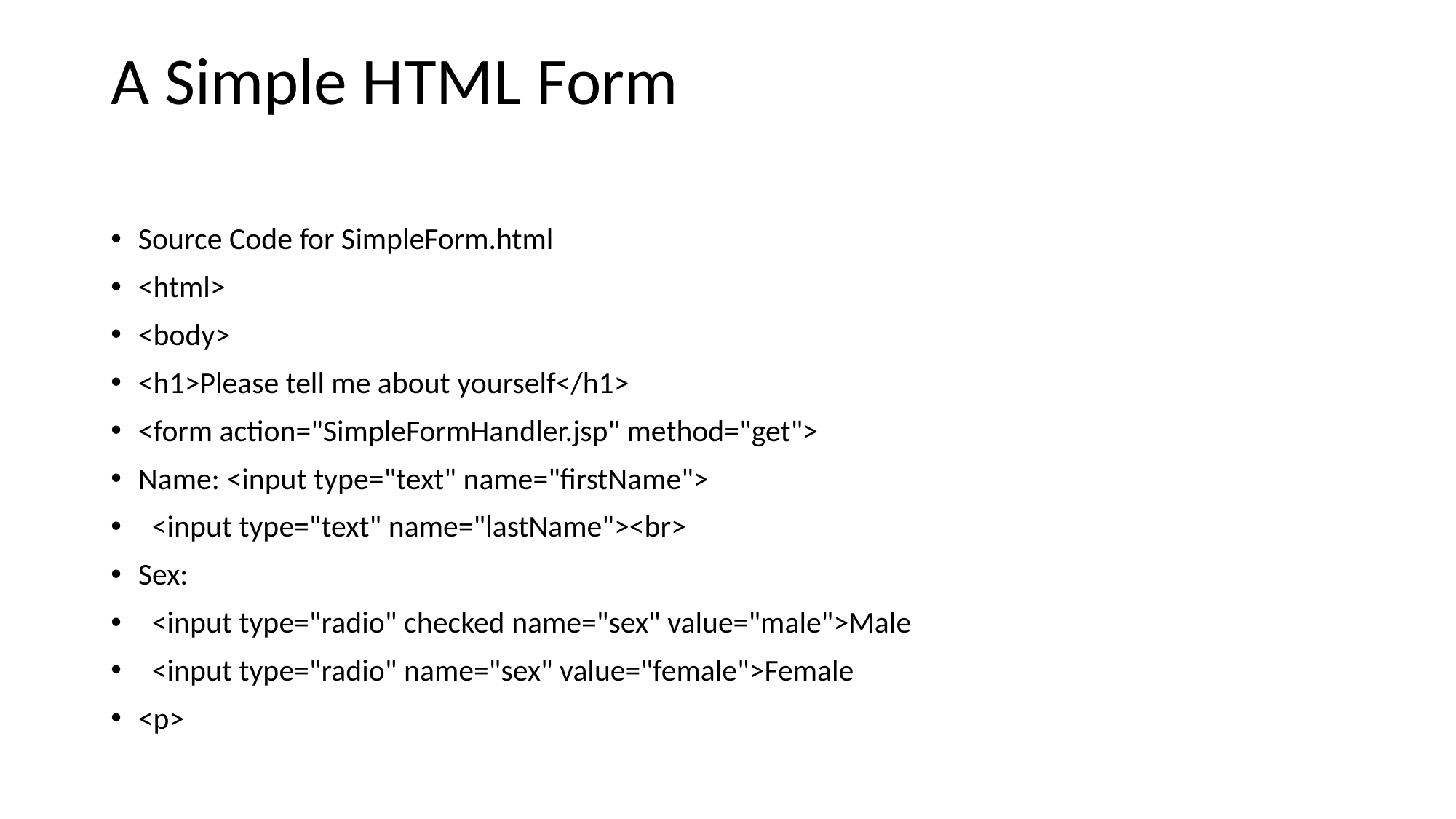

# A Simple HTML Form
Source Code for SimpleForm.html
<html>
<body>
<h1>Please tell me about yourself</h1>
<form action="SimpleFormHandler.jsp" method="get">
Name: <input type="text" name="firstName">
  <input type="text" name="lastName"><br>
Sex:
  <input type="radio" checked name="sex" value="male">Male
  <input type="radio" name="sex" value="female">Female
<p>